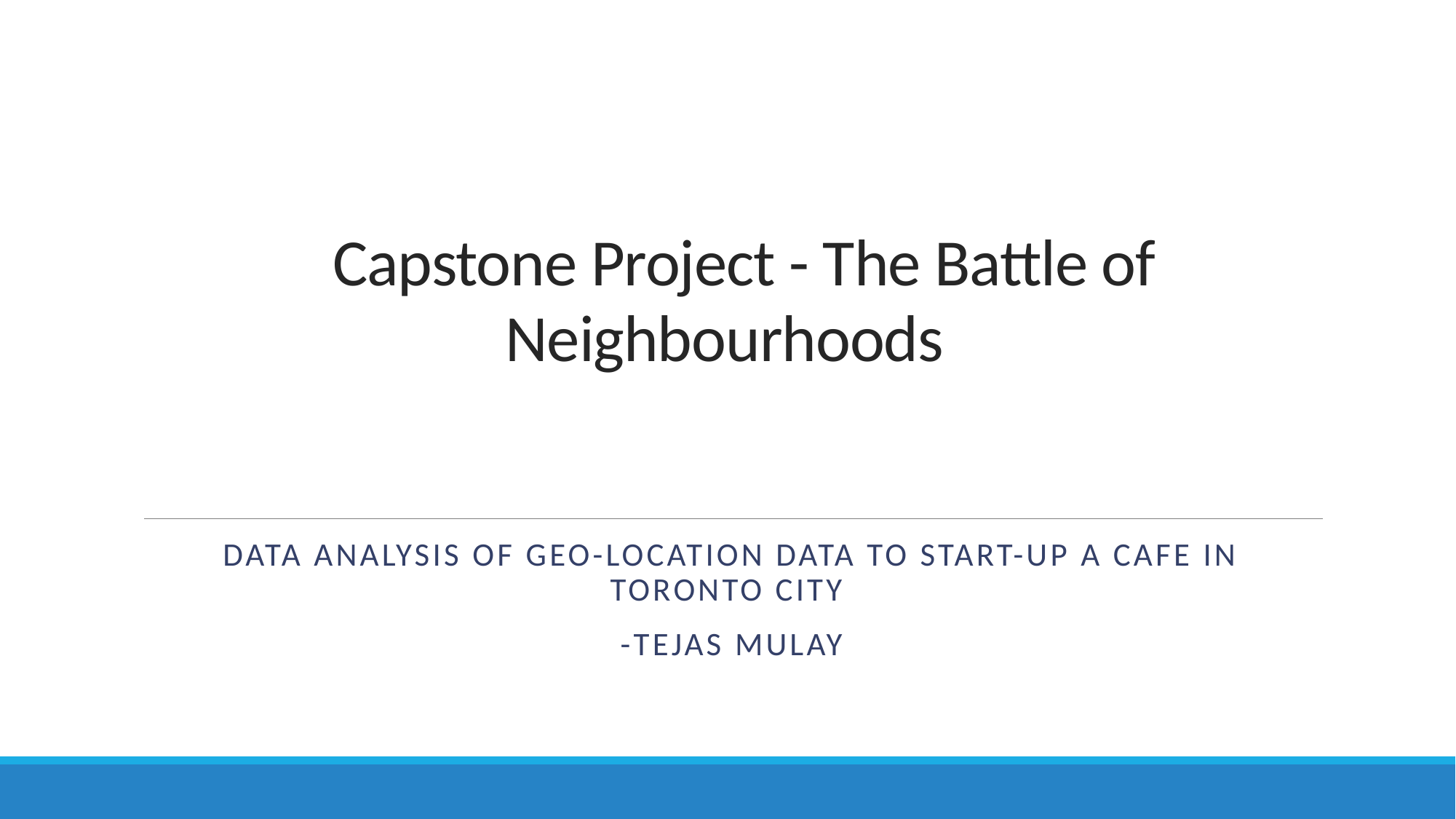

# Capstone Project - The Battle of Neighbourhoods
Data Analysis of Geo-Location data to start-up a Cafe in Toronto City
-Tejas mulay